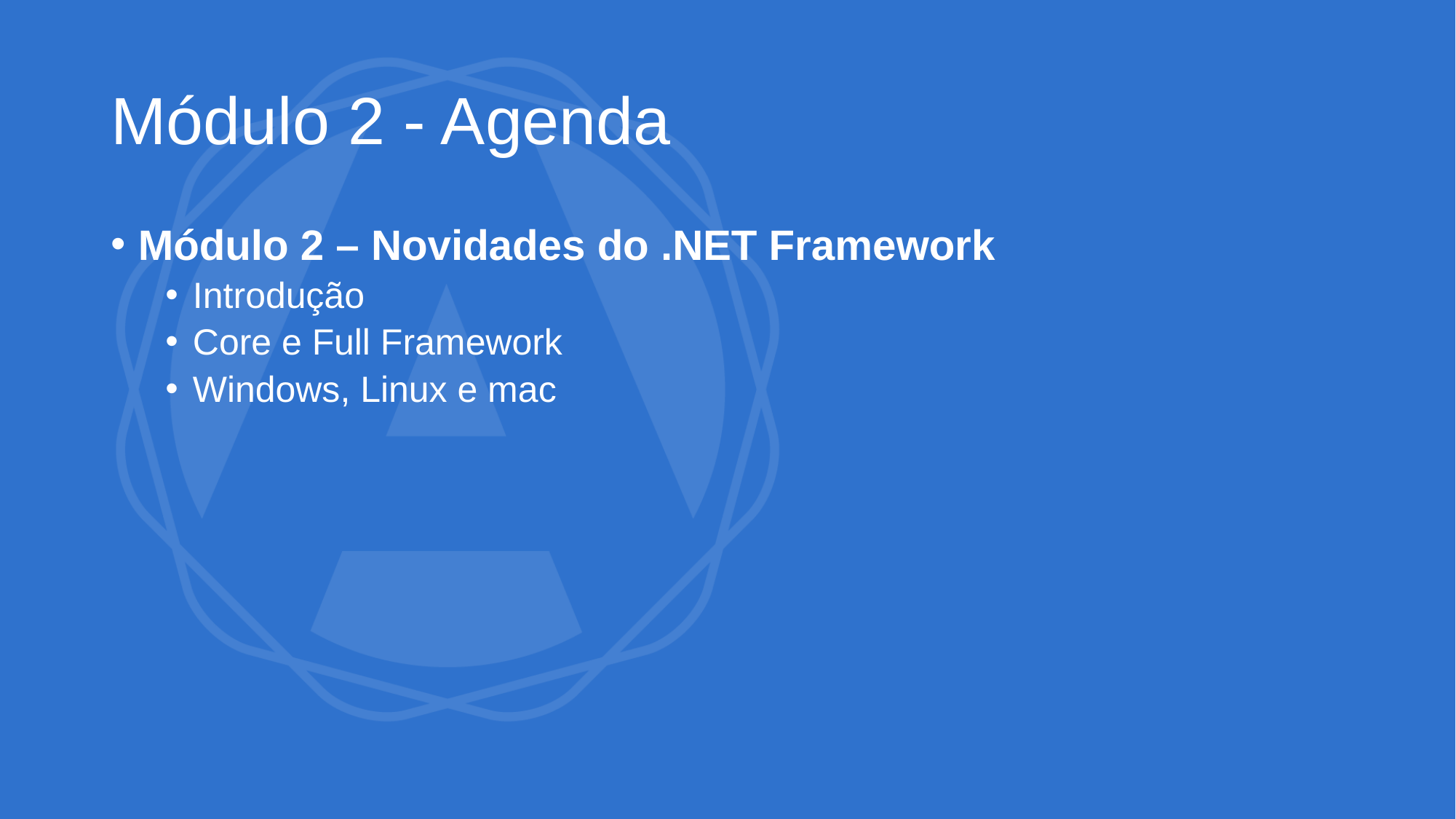

# Módulo 2 - Agenda
Módulo 2 – Novidades do .NET Framework
Introdução
Core e Full Framework
Windows, Linux e mac